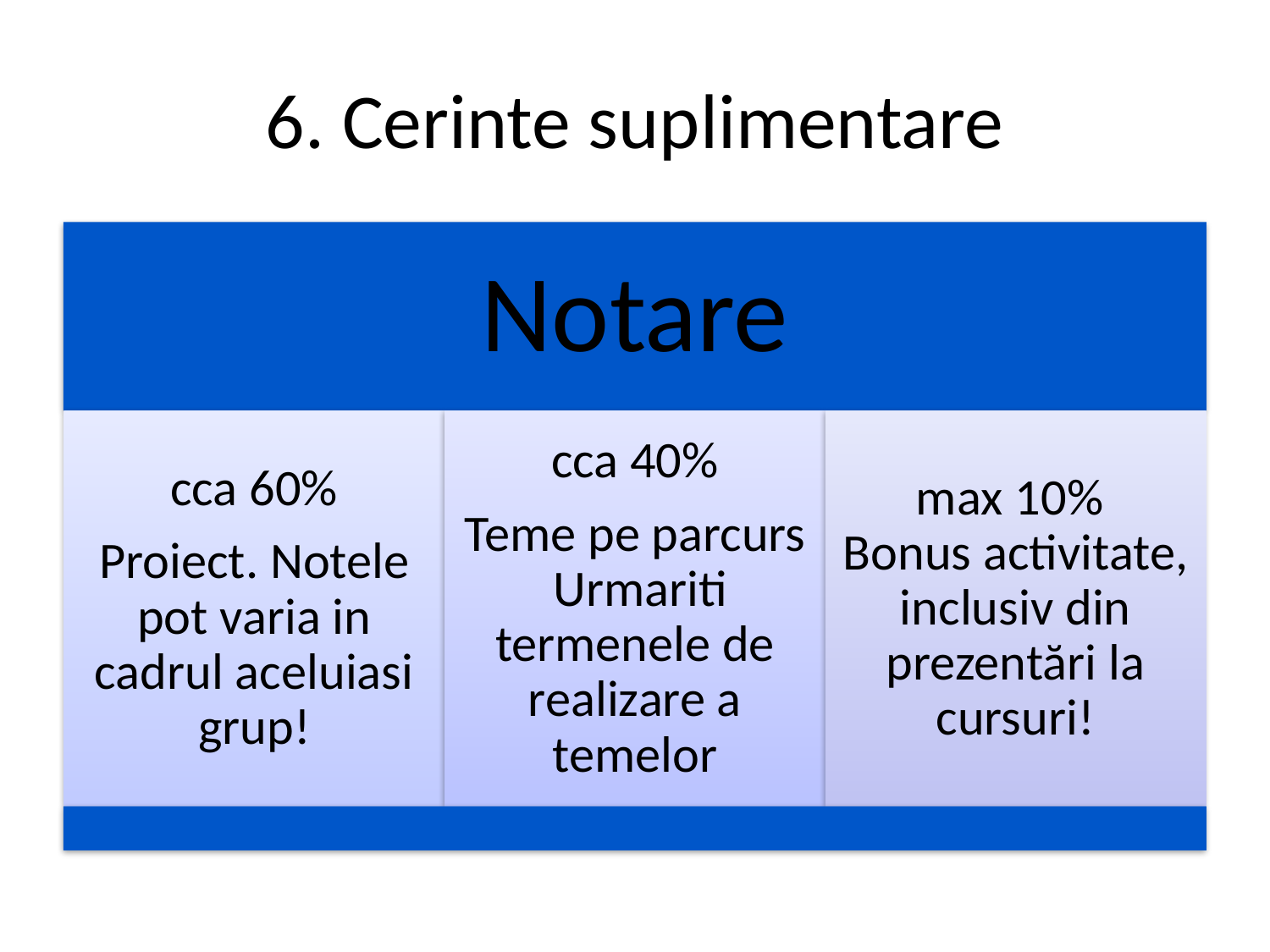

# 6. Cerinte suplimentare
Notare
cca 60%
Proiect. Notele pot varia in cadrul aceluiasi grup!
cca 40%
Teme pe parcurs  Urmariti termenele de realizare a temelor
max 10%
Bonus activitate, inclusiv din prezentări la cursuri!